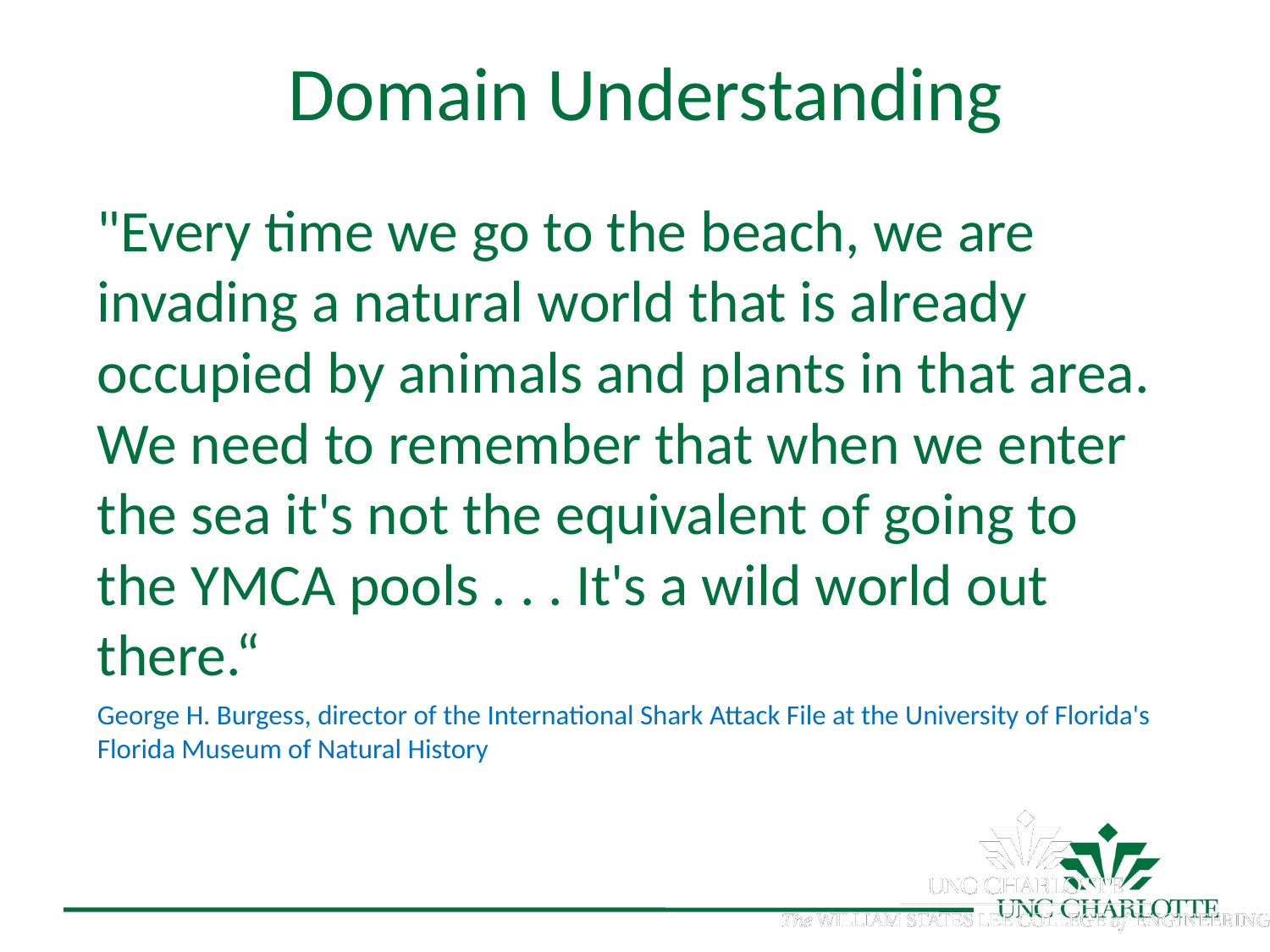

# Domain Understanding
"Every time we go to the beach, we are invading a natural world that is already occupied by animals and plants in that area.  We need to remember that when we enter the sea it's not the equivalent of going to the YMCA pools . . . It's a wild world out there.“
George H. Burgess, director of the International Shark Attack File at the University of Florida's Florida Museum of Natural History